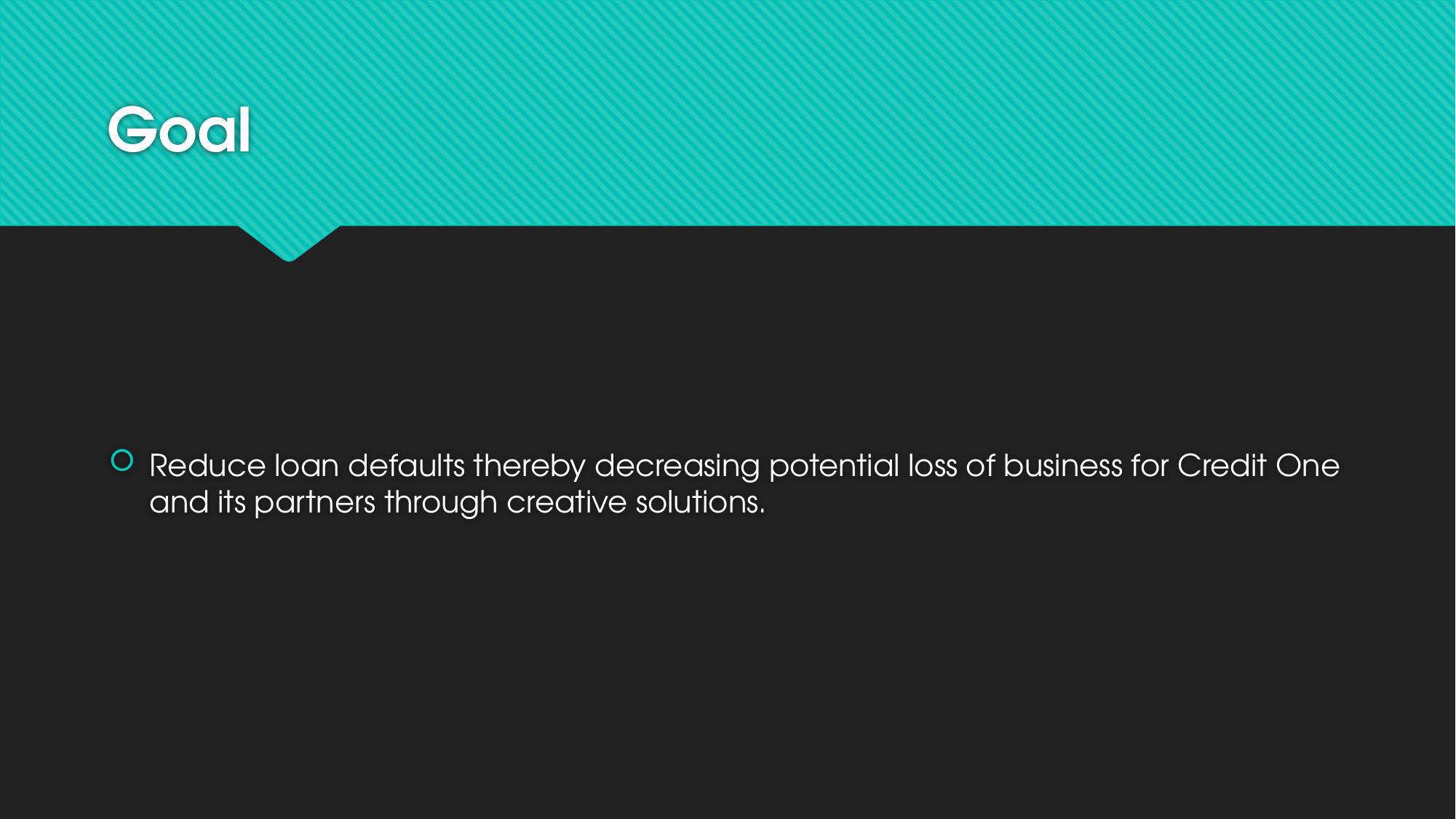

# Goal
Reduce loan defaults thereby decreasing potential loss of business for Credit One and its partners through creative solutions.